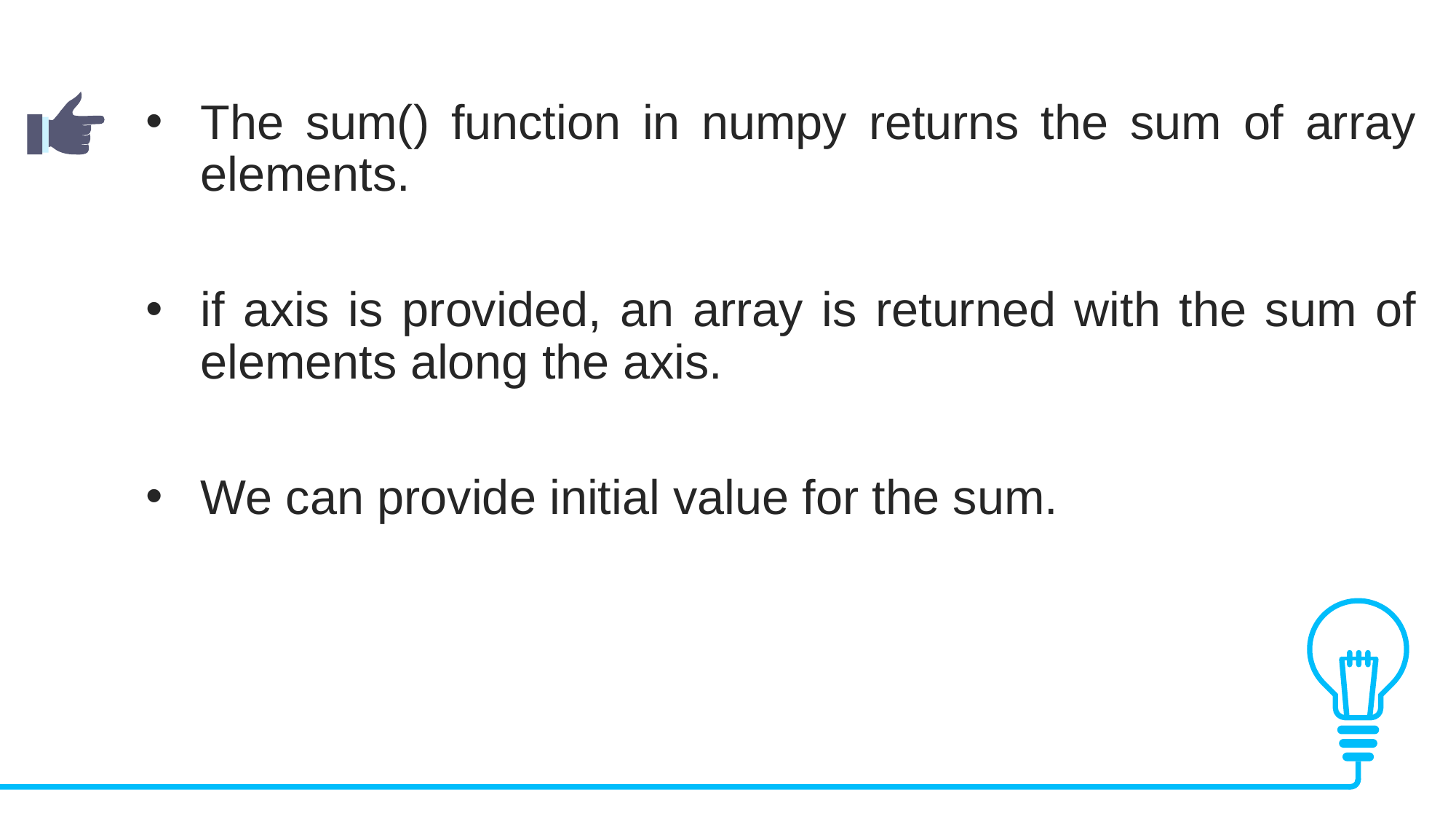

The sum() function in numpy returns the sum of array elements.

if axis is provided, an array is returned with the sum of elements along the axis.

We can provide initial value for the sum.